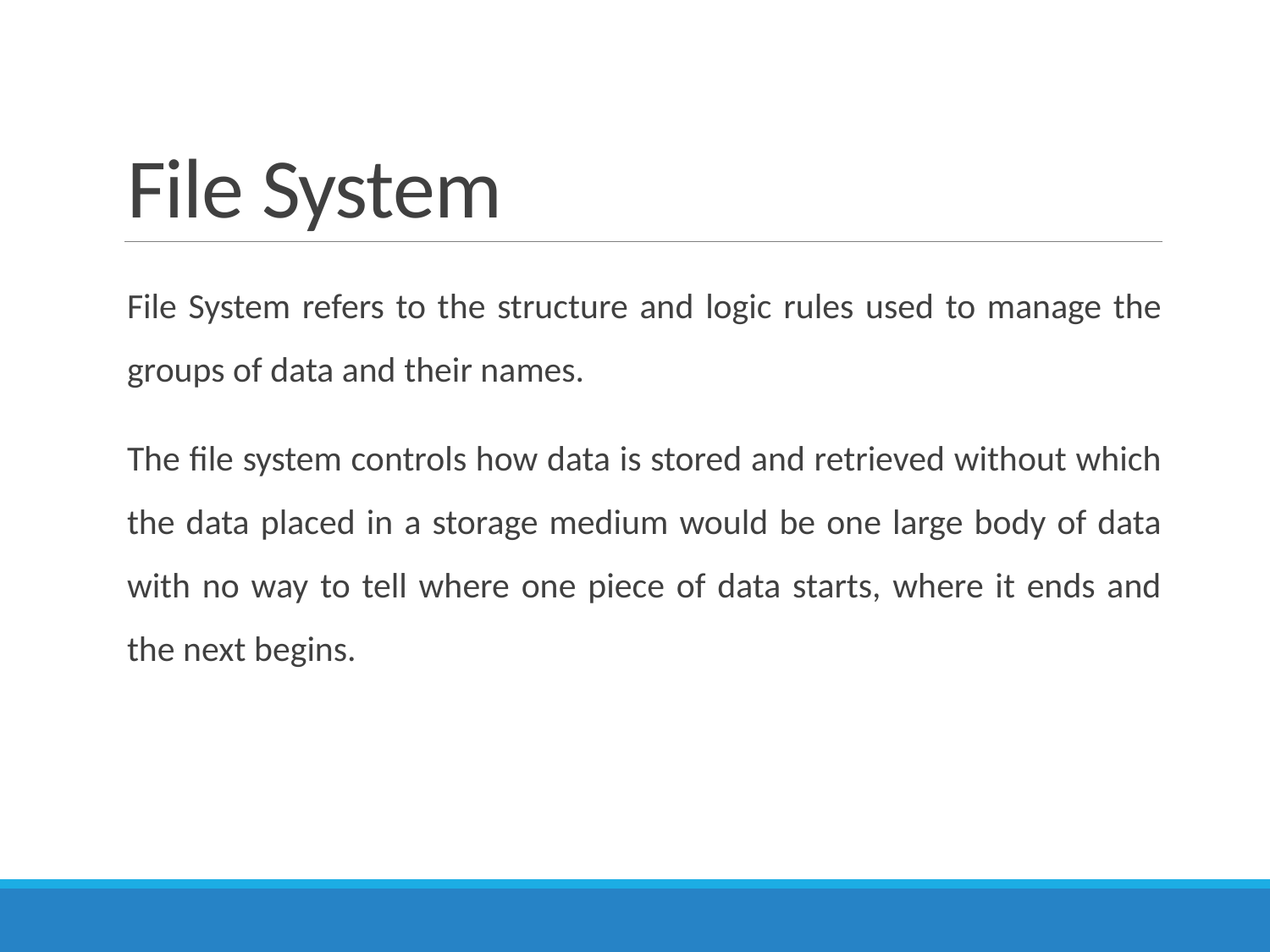

# File System
File System refers to the structure and logic rules used to manage the groups of data and their names.
The file system controls how data is stored and retrieved without which the data placed in a storage medium would be one large body of data with no way to tell where one piece of data starts, where it ends and the next begins.